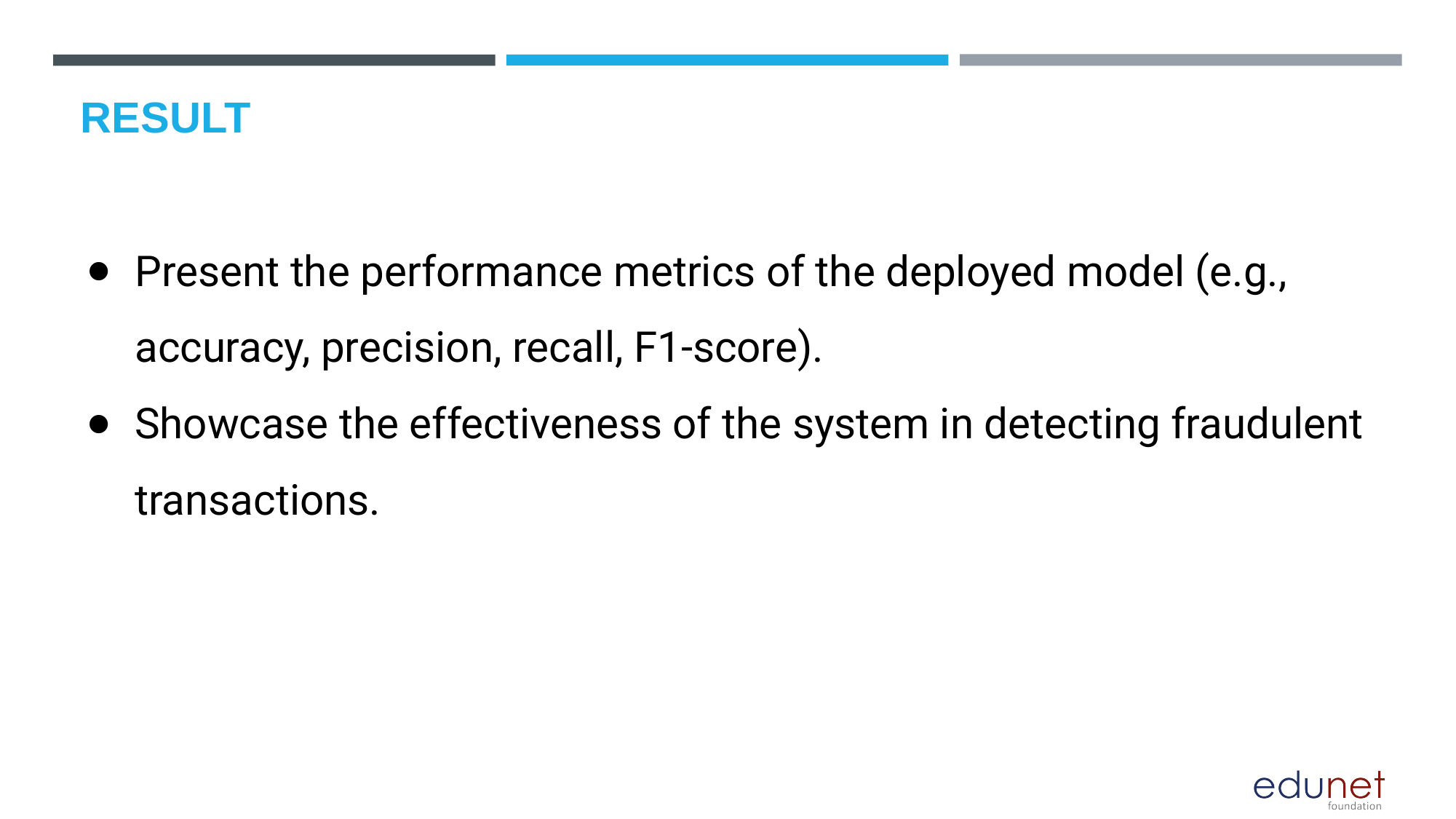

# RESULT
Present the performance metrics of the deployed model (e.g., accuracy, precision, recall, F1-score).
Showcase the effectiveness of the system in detecting fraudulent transactions.